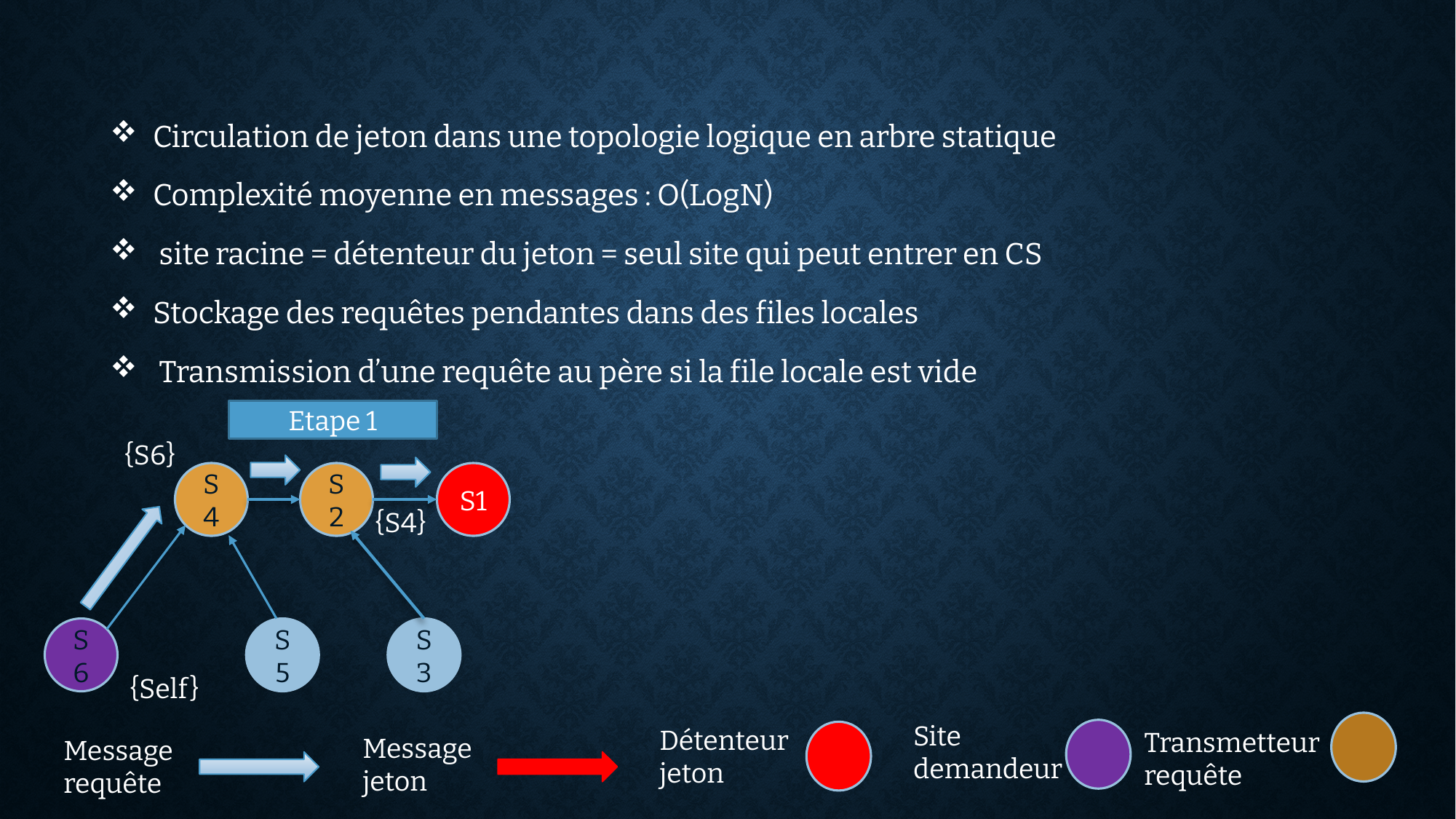

Circulation de jeton dans une topologie logique en arbre statique
Complexité moyenne en messages : O(LogN)
 site racine = détenteur du jeton = seul site qui peut entrer en CS
Stockage des requêtes pendantes dans des files locales
 Transmission d’une requête au père si la file locale est vide
Etape 1
{S6}

S4

S2

S1
{S4}

S6

S5

S3

{Self}

Site
demandeur
Détenteur
jeton

Transmetteur
requête

Message
jeton
Message
requête